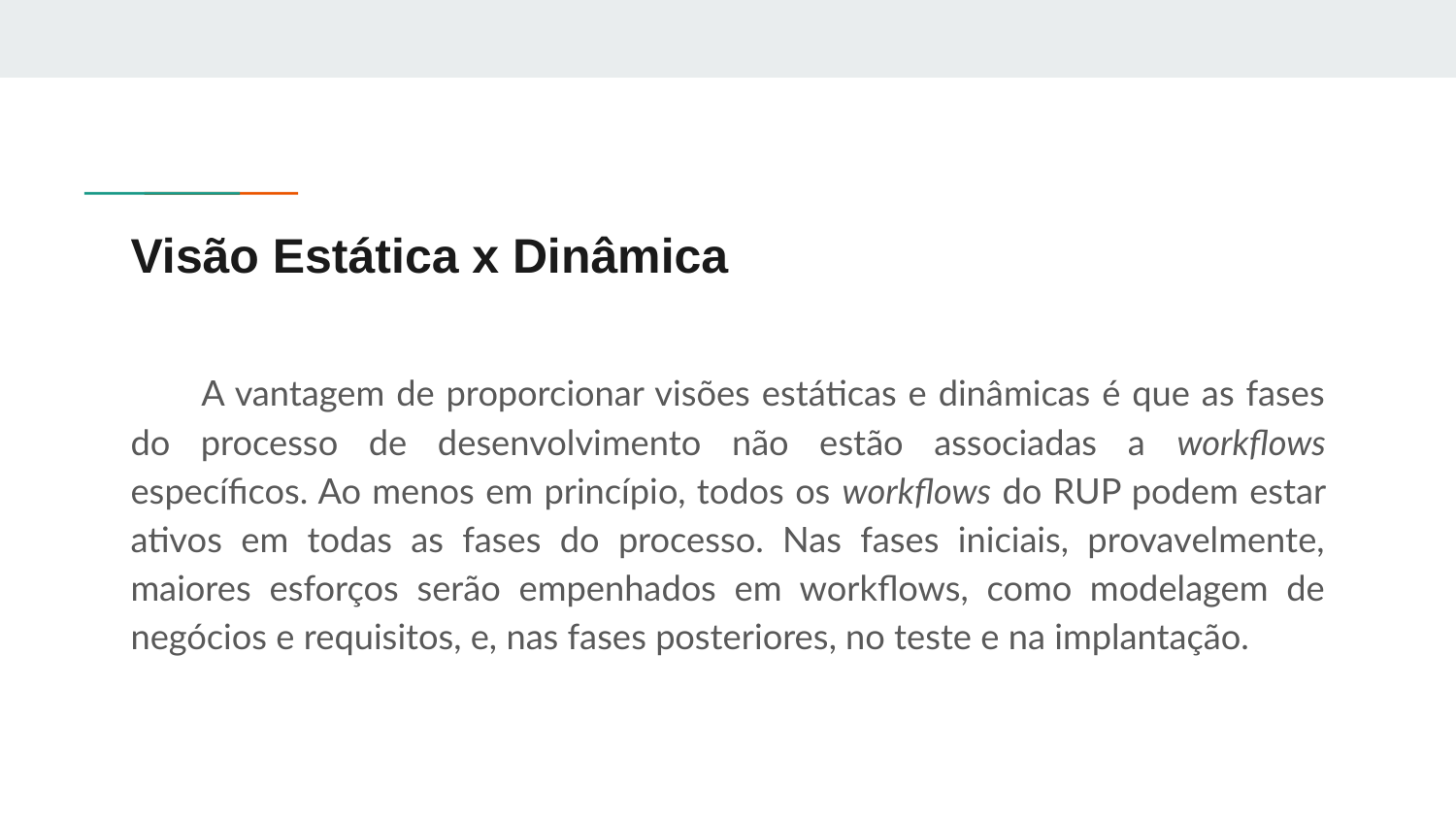

# Visão Estática x Dinâmica
A vantagem de proporcionar visões estáticas e dinâmicas é que as fases do processo de desenvolvimento não estão associadas a workflows específicos. Ao menos em princípio, todos os workflows do RUP podem estar ativos em todas as fases do processo. Nas fases iniciais, provavelmente, maiores esforços serão empenhados em workflows, como modelagem de negócios e requisitos, e, nas fases posteriores, no teste e na implantação.